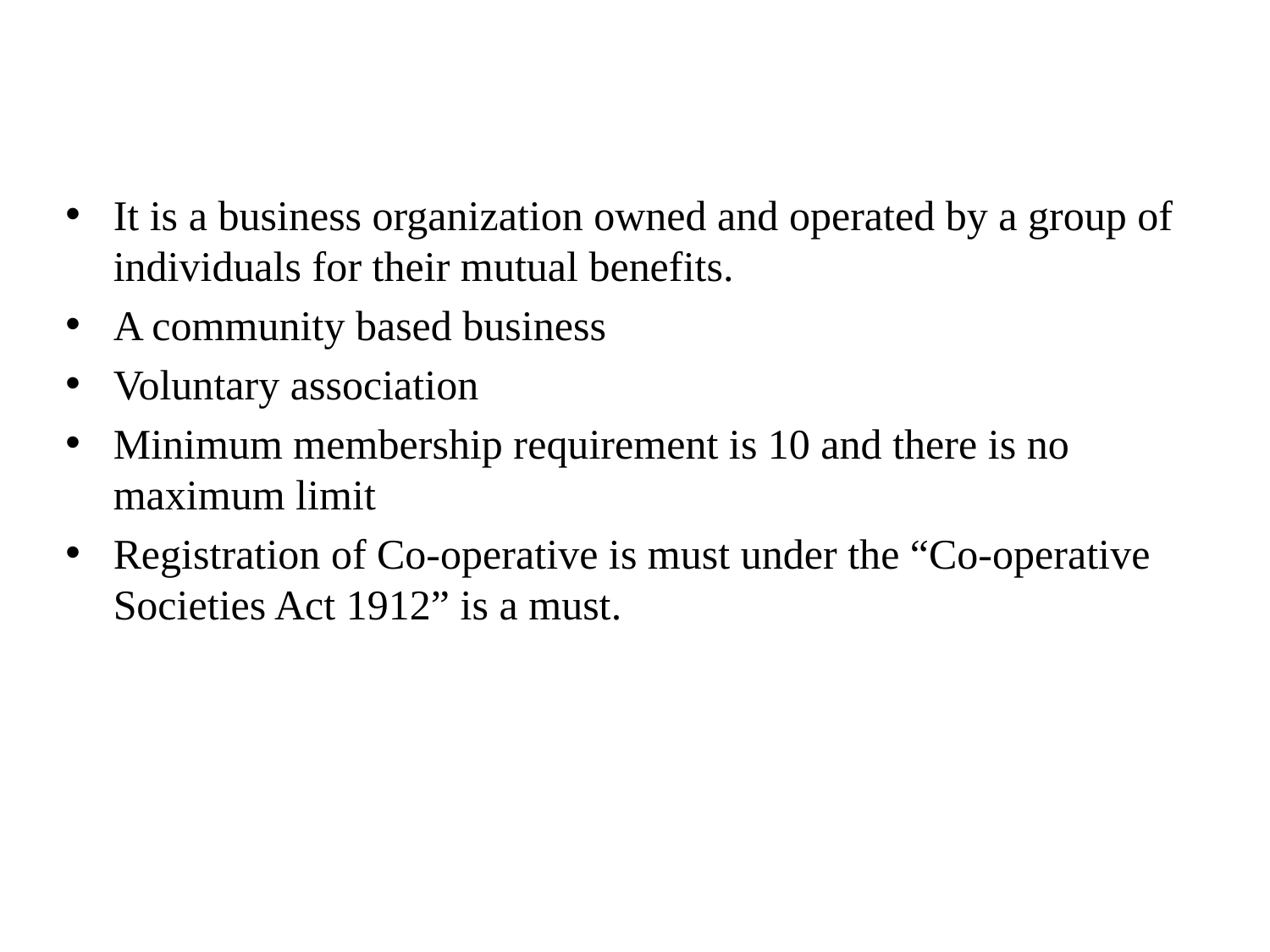

It is a business organization owned and operated by a group of individuals for their mutual benefits.
A community based business
Voluntary association
Minimum membership requirement is 10 and there is no maximum limit
Registration of Co-operative is must under the “Co-operative Societies Act 1912” is a must.